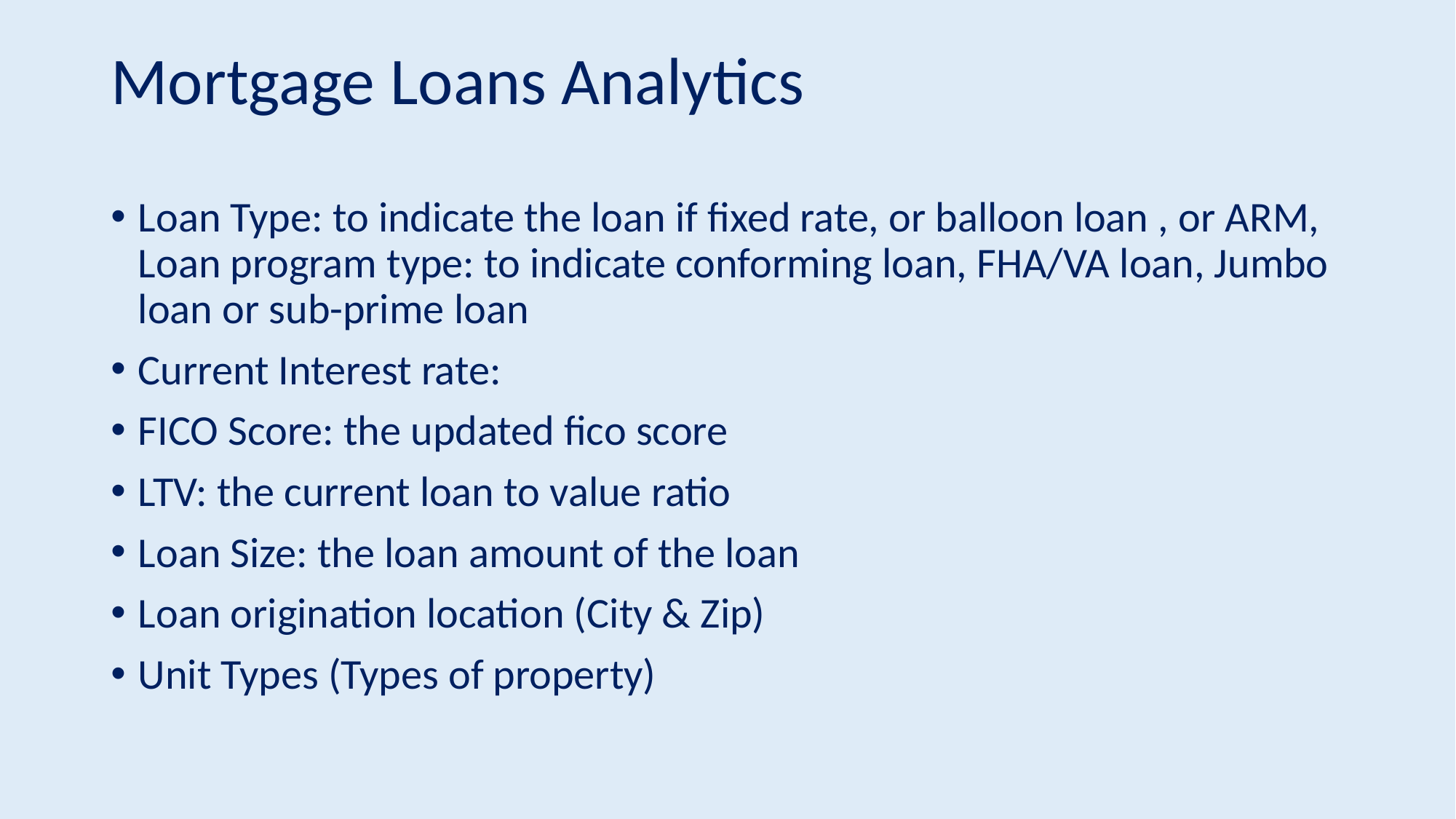

# Mortgage Loans Analytics
Loan Type: to indicate the loan if fixed rate, or balloon loan , or ARM, Loan program type: to indicate conforming loan, FHA/VA loan, Jumbo loan or sub-prime loan
Current Interest rate:
FICO Score: the updated fico score
LTV: the current loan to value ratio
Loan Size: the loan amount of the loan
Loan origination location (City & Zip)
Unit Types (Types of property)